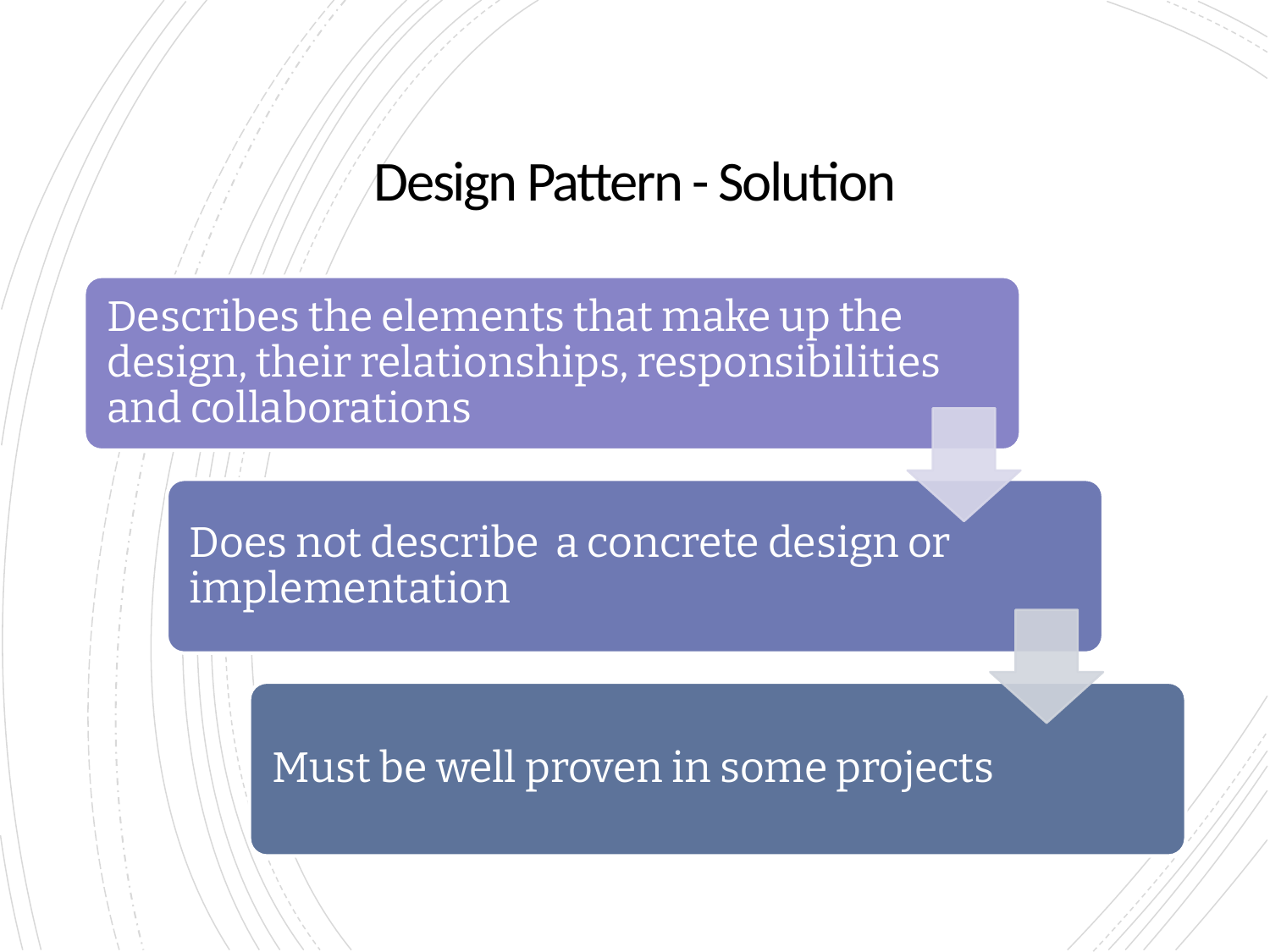

# Design Pattern - Solution
Describes the elements that make up the design, their relationships, responsibilities and collaborations
Does not describe  a concrete design or implementation
Must be well proven in some projects